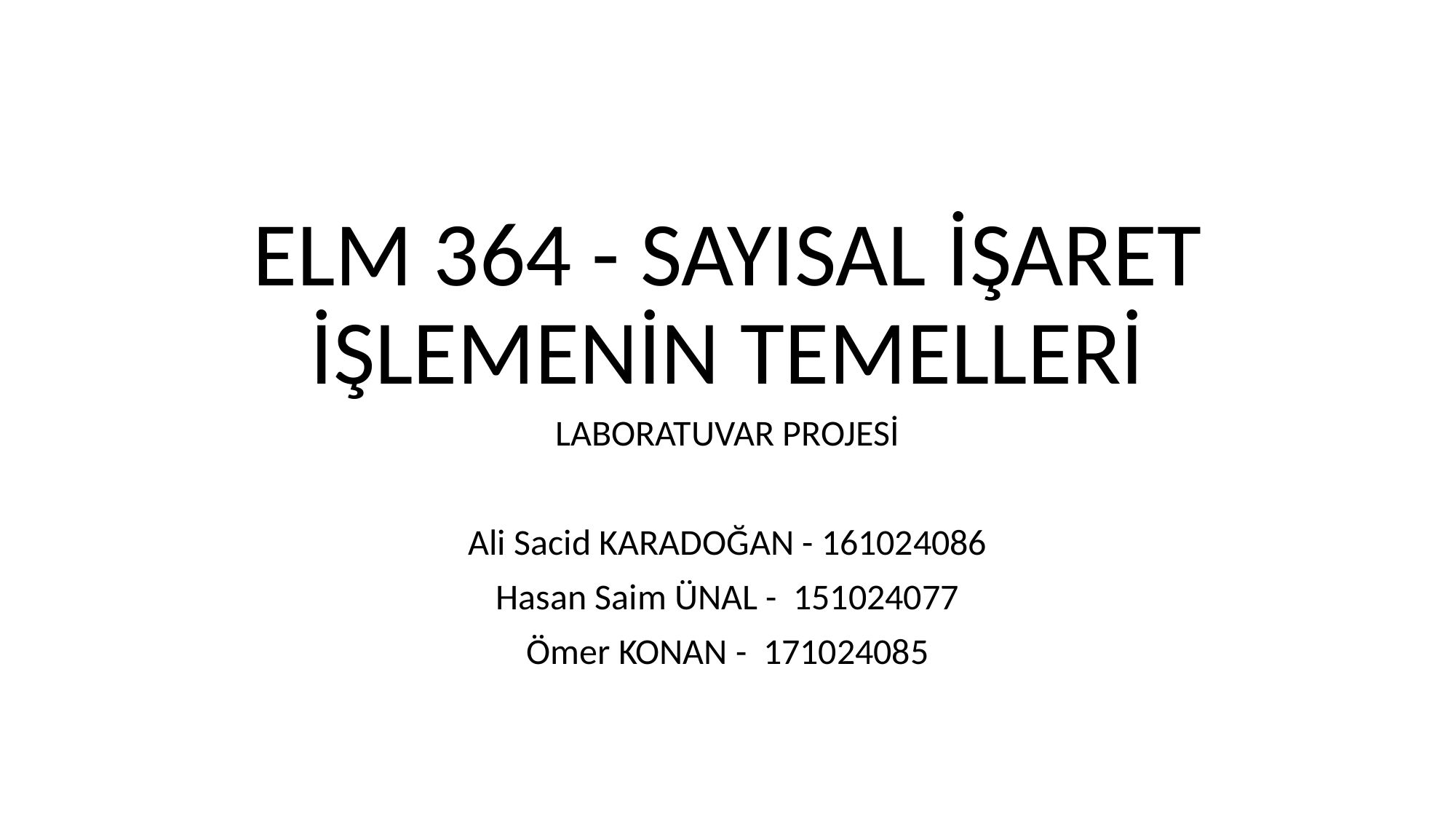

# ELM 364 - SAYISAL İŞARET İŞLEMENİN TEMELLERİ
LABORATUVAR PROJESİ

​Ali Sacid KARADOĞAN - 161024086​
​Hasan Saim ÜNAL -  151024077​
​Ömer KONAN -  171024085​